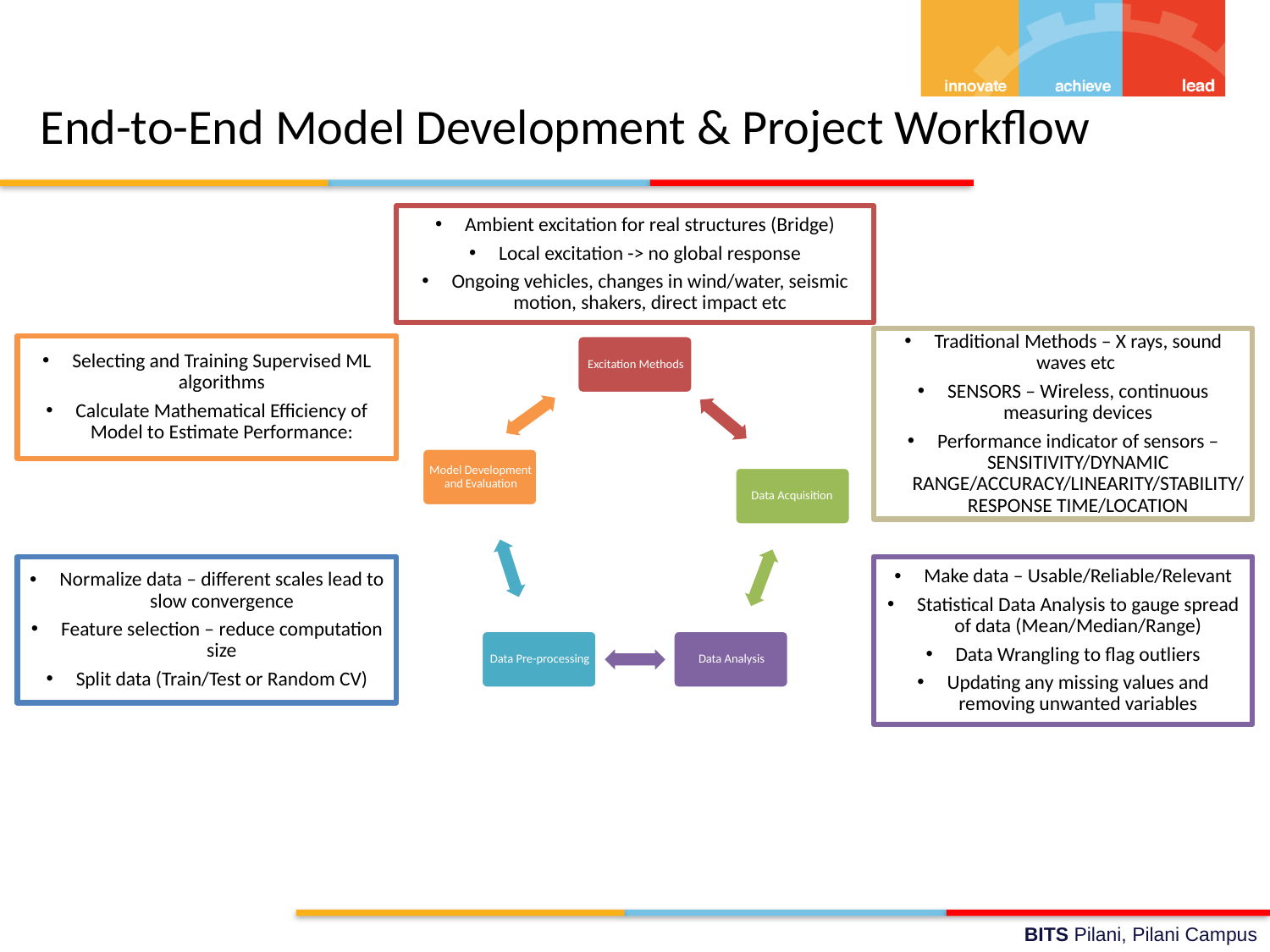

# End-to-End Model Development & Project Workflow
Ambient excitation for real structures (Bridge)
Local excitation -> no global response
Ongoing vehicles, changes in wind/water, seismic motion, shakers, direct impact etc

Traditional Methods – X rays, sound waves etc
SENSORS – Wireless, continuous measuring devices
Performance indicator of sensors – SENSITIVITY/DYNAMIC RANGE/ACCURACY/LINEARITY/STABILITY/RESPONSE TIME/LOCATION
Excitation Methods

Data Acquisition

Data Analysis

Data Pre-processing

Model Development and Evaluation

Selecting and Training Supervised ML algorithms
Calculate Mathematical Efficiency of Model to Estimate Performance:
Normalize data – different scales lead to slow convergence
Feature selection – reduce computation size
Split data (Train/Test or Random CV)
Make data – Usable/Reliable/Relevant
Statistical Data Analysis to gauge spread of data (Mean/Median/Range)
Data Wrangling to flag outliers
Updating any missing values and removing unwanted variables